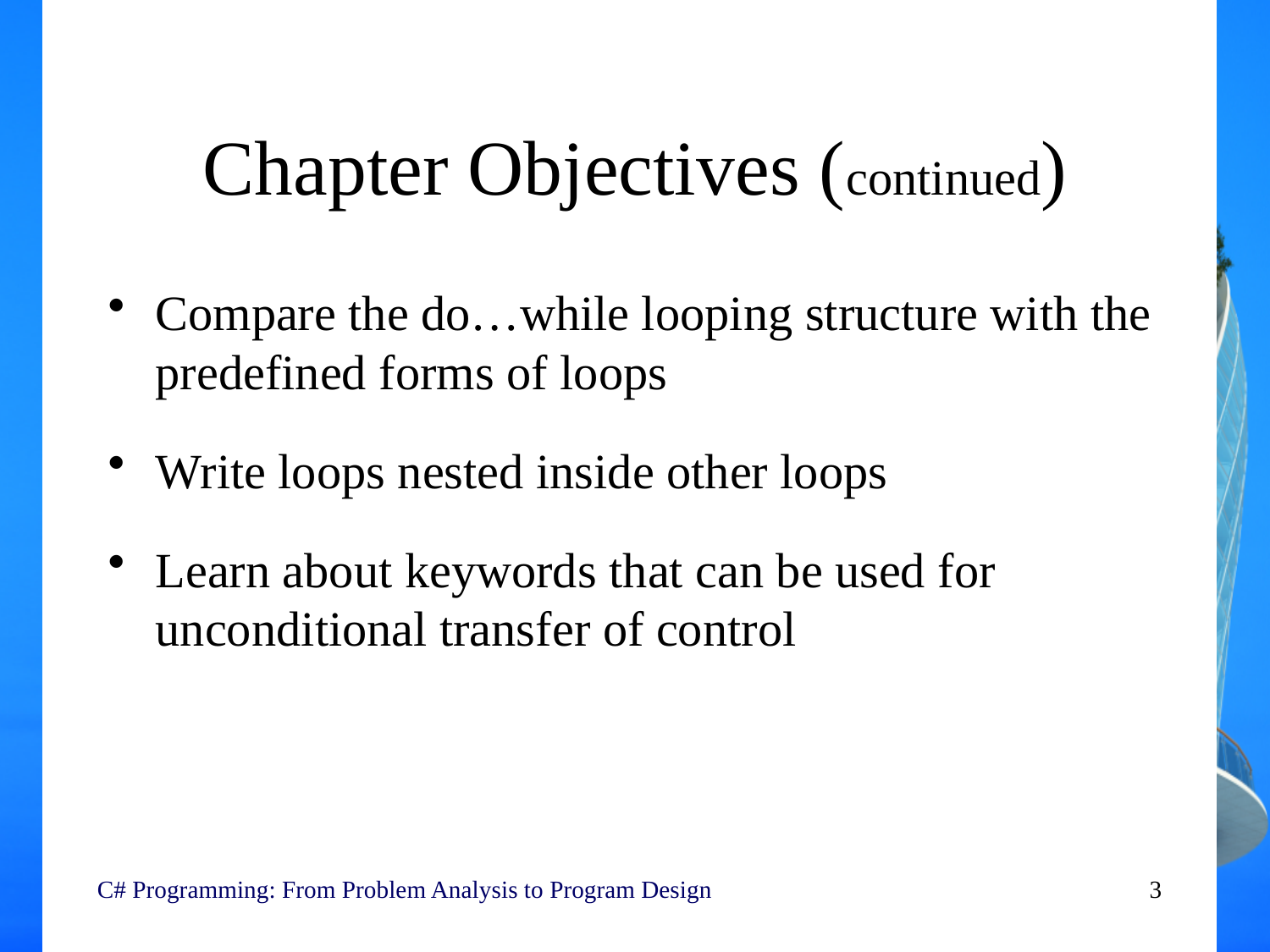

# Chapter Objectives (continued)
Compare the do…while looping structure with the predefined forms of loops
Write loops nested inside other loops
Learn about keywords that can be used for unconditional transfer of control
C# Programming: From Problem Analysis to Program Design

3